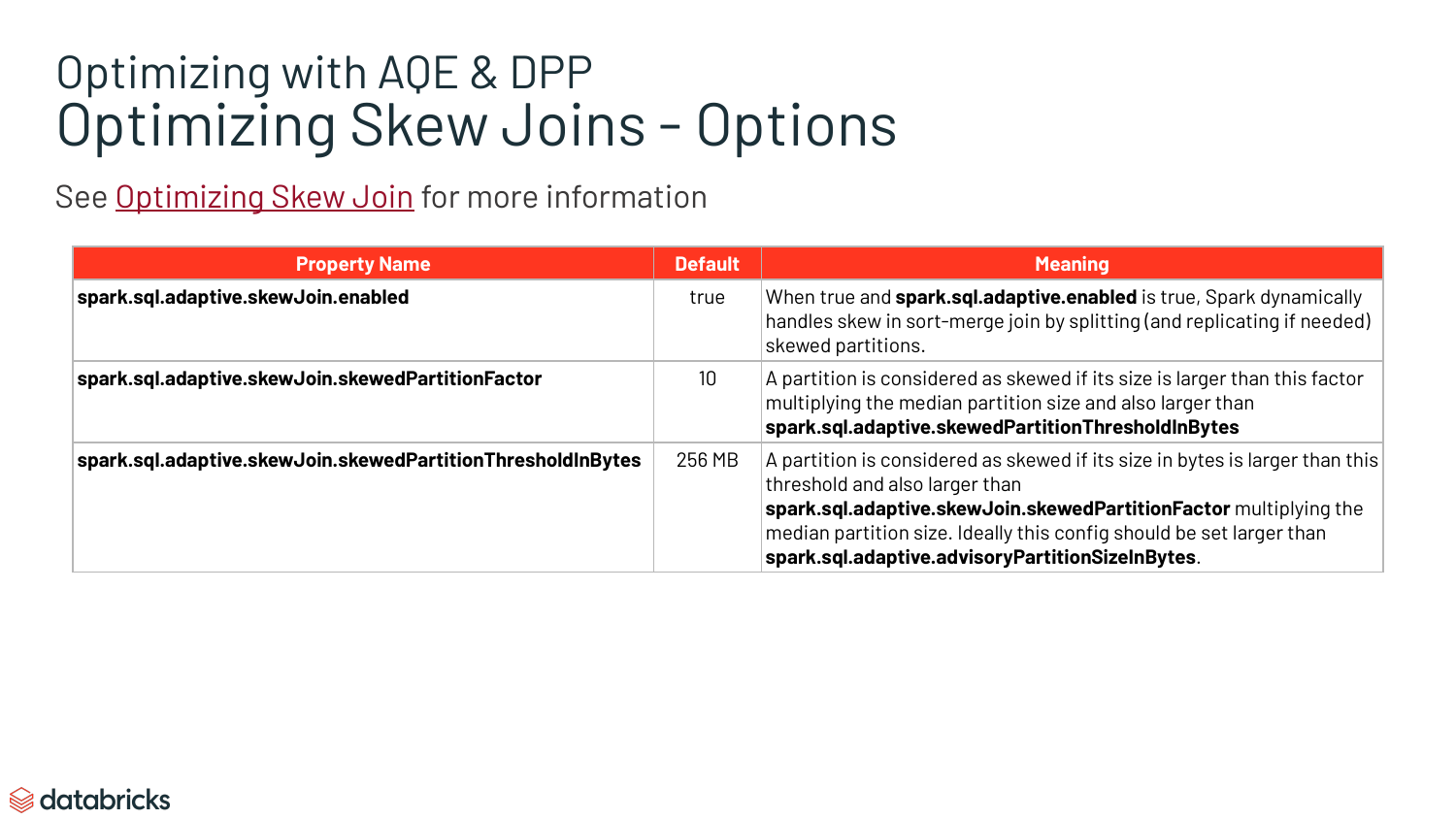

# Optimizing with AQE & DPP

Optimizing Skew Joins - Options
See Optimizing Skew Join for more information
| Property Name | Default | Meaning |
| --- | --- | --- |
| spark.sql.adaptive.skewJoin.enabled | true | When true and spark.sql.adaptive.enabled is true, Spark dynamically handles skew in sort-merge join by splitting (and replicating if needed) skewed partitions. |
| spark.sql.adaptive.skewJoin.skewedPartitionFactor | 10 | A partition is considered as skewed if its size is larger than this factor multiplying the median partition size and also larger than spark.sql.adaptive.skewedPartitionThresholdInBytes |
| spark.sql.adaptive.skewJoin.skewedPartitionThresholdInBytes | 256 MB | A partition is considered as skewed if its size in bytes is larger than this threshold and also larger than spark.sql.adaptive.skewJoin.skewedPartitionFactor multiplying the median partition size. Ideally this config should be set larger than spark.sql.adaptive.advisoryPartitionSizeInBytes. |